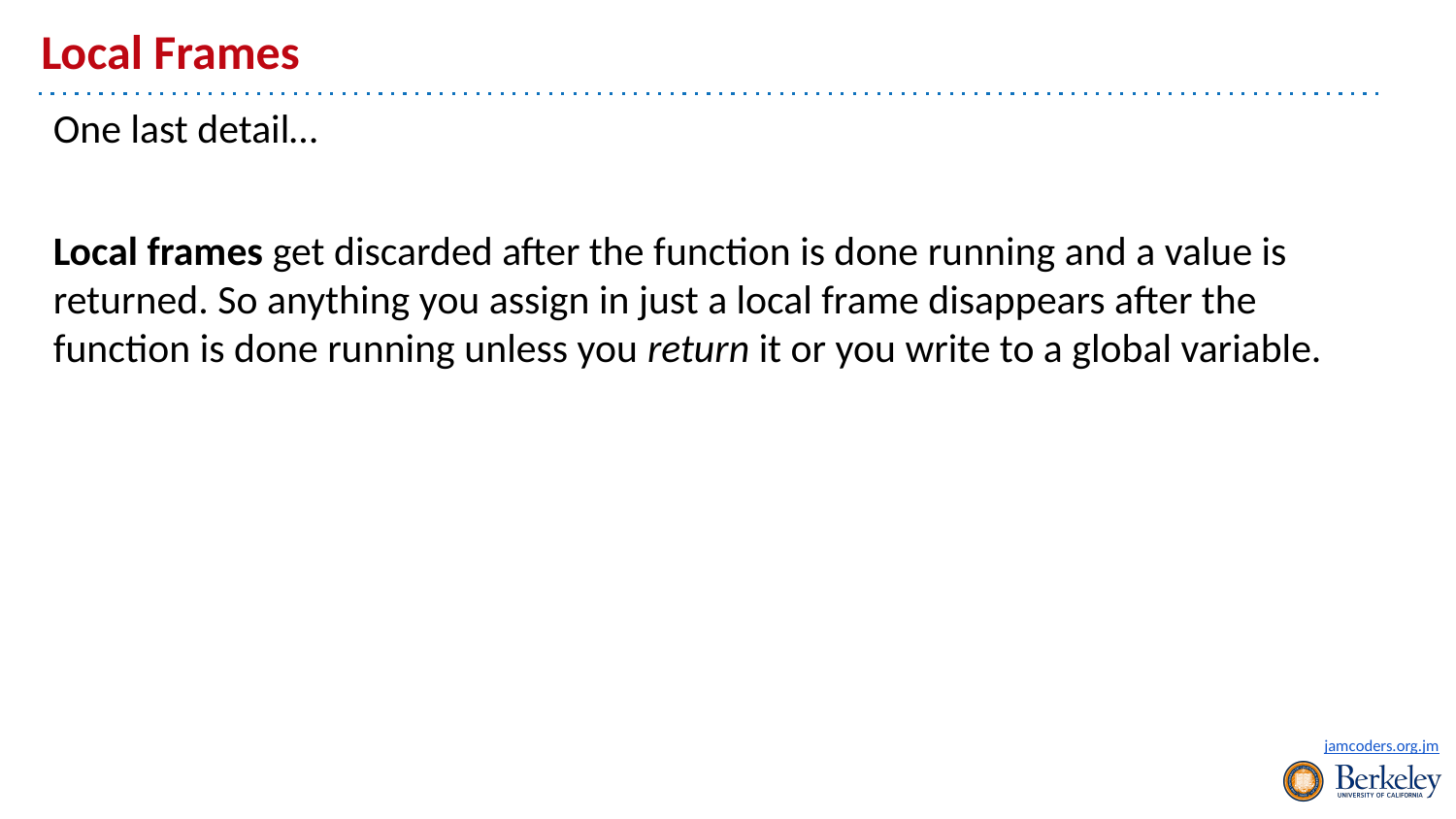

# Local Frames
One last detail…

Local frames get discarded after the function is done running and a value is returned. So anything you assign in just a local frame disappears after the function is done running unless you return it or you write to a global variable.